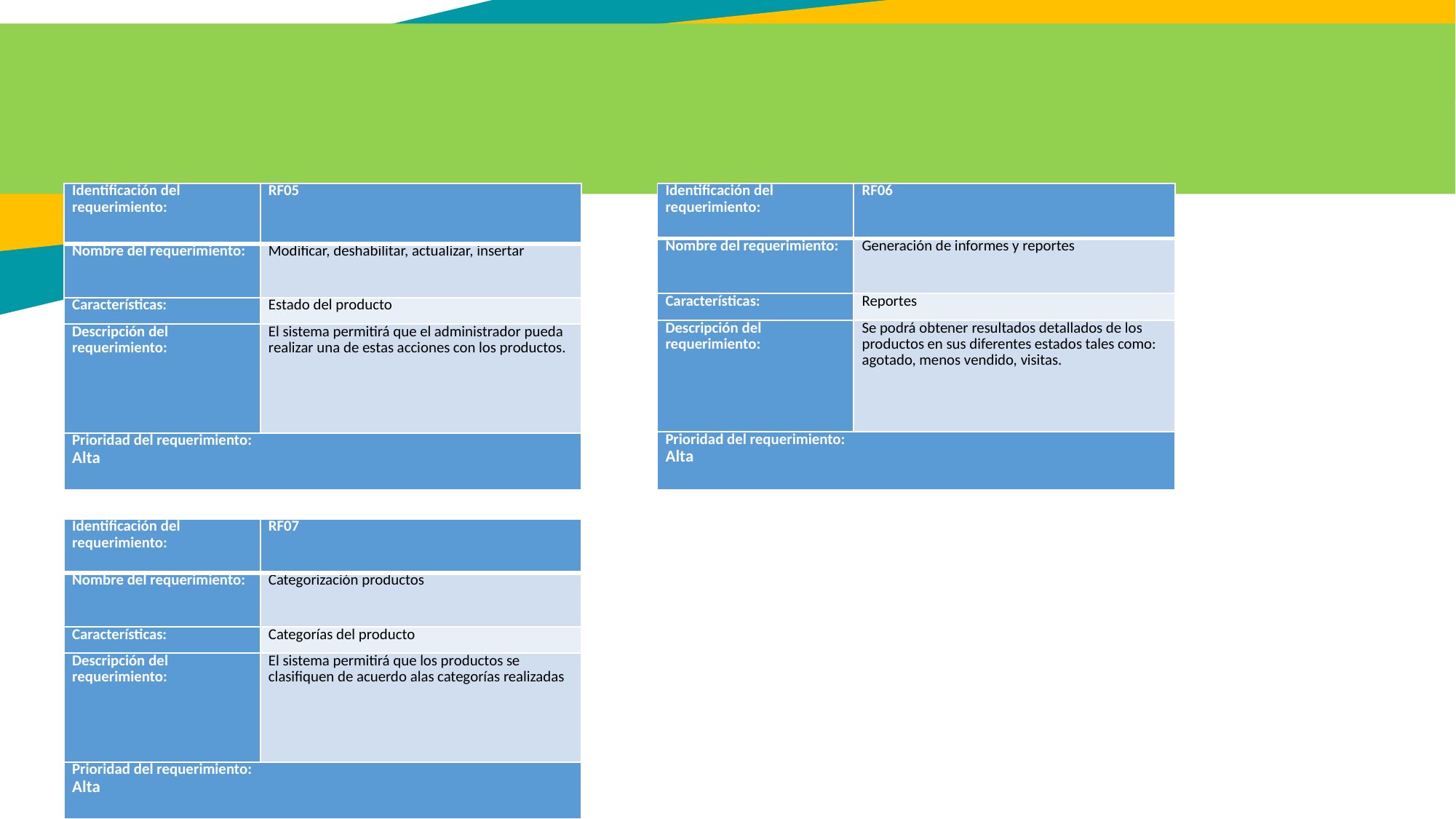

| Identificación del requerimiento: | RF05 |
| --- | --- |
| Nombre del requerimiento: | Modificar, deshabilitar, actualizar, insertar |
| Características: | Estado del producto |
| Descripción del requerimiento: | El sistema permitirá que el administrador pueda realizar una de estas acciones con los productos. |
| Prioridad del requerimiento: Alta |  |
| Identificación del requerimiento: | RF06 |
| --- | --- |
| Nombre del requerimiento: | Generación de informes y reportes |
| Características: | Reportes |
| Descripción del requerimiento: | Se podrá obtener resultados detallados de los productos en sus diferentes estados tales como: agotado, menos vendido, visitas. |
| Prioridad del requerimiento: Alta |  |
| Identificación del requerimiento: | RF07 |
| --- | --- |
| Nombre del requerimiento: | Categorización productos |
| Características: | Categorías del producto |
| Descripción del requerimiento: | El sistema permitirá que los productos se clasifiquen de acuerdo alas categorías realizadas |
| Prioridad del requerimiento: Alta |  |